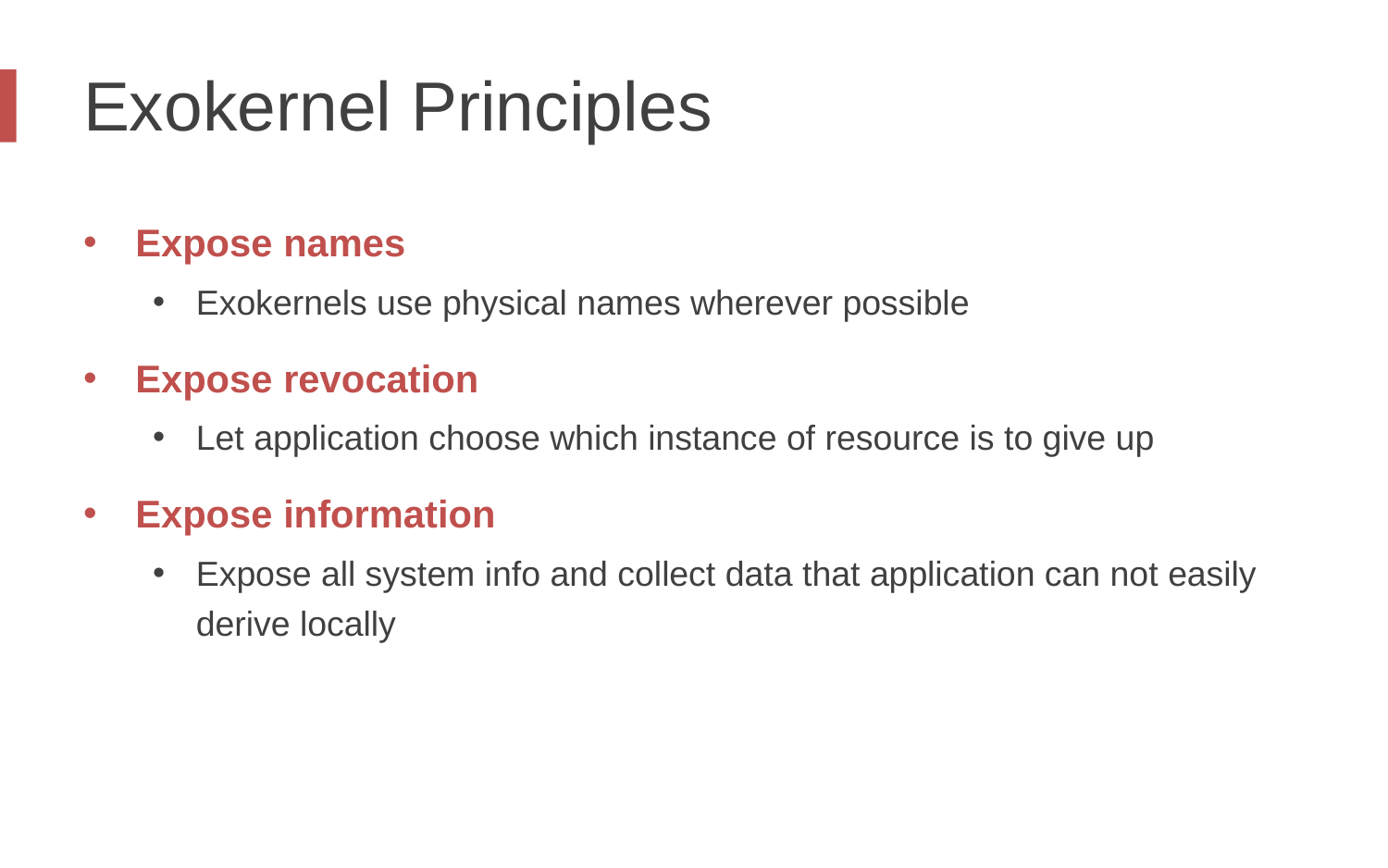

# Exokernel Principles
Expose names
Exokernels use physical names wherever possible
Expose revocation
Let application choose which instance of resource is to give up
Expose information
Expose all system info and collect data that application can not easily derive locally